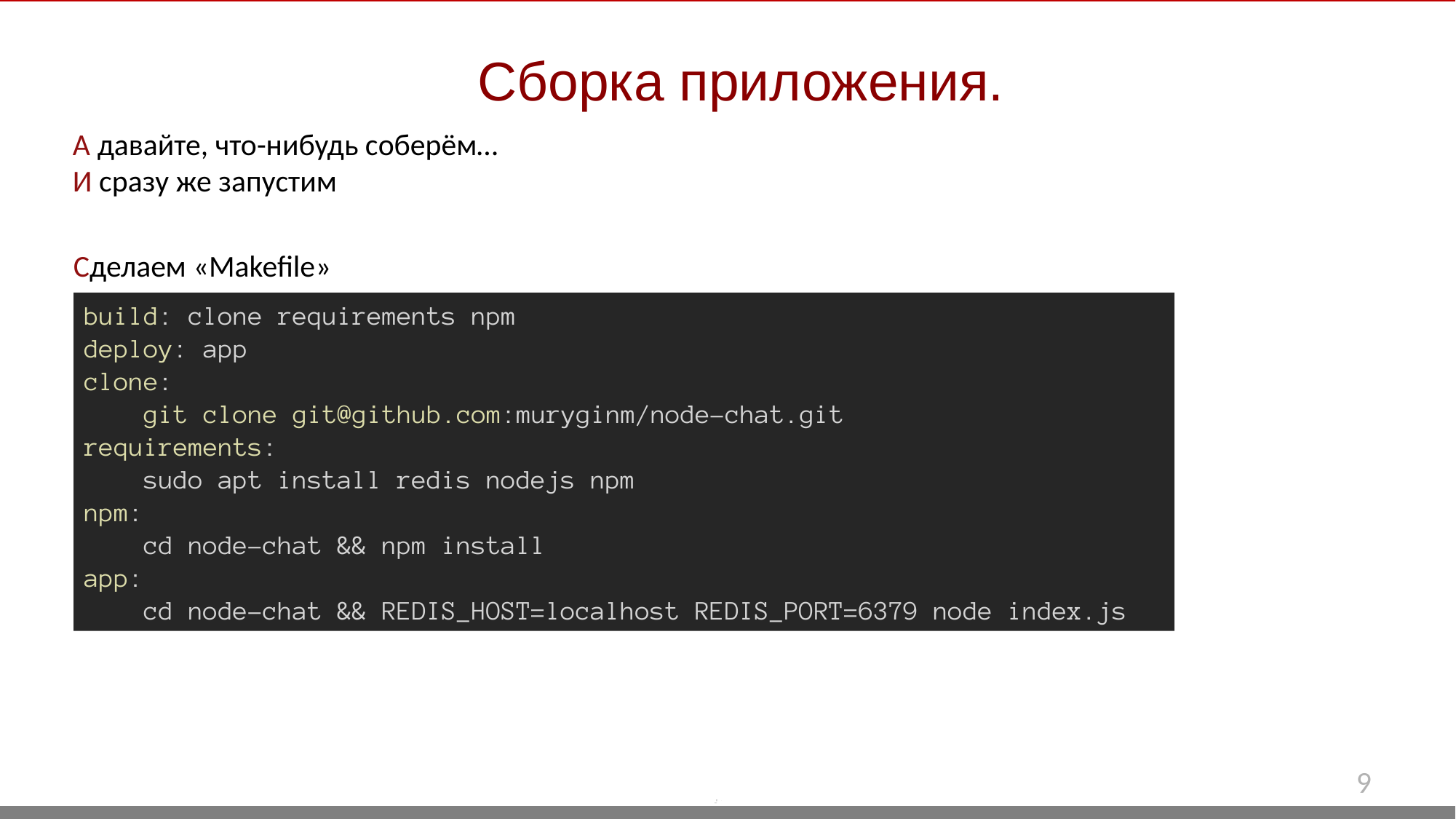

Сборка приложения.
А давайте, что-нибудь соберём…
И сразу же запустим
Сделаем «Makefile»
build: clone requirements npm
deploy: app
clone:
    git clone git@github.com:muryginm/node-chat.git
requirements:
    sudo apt install redis nodejs npm
npm:
    cd node-chat && npm install
app:
    cd node-chat && REDIS_HOST=localhost REDIS_PORT=6379 node index.js
9